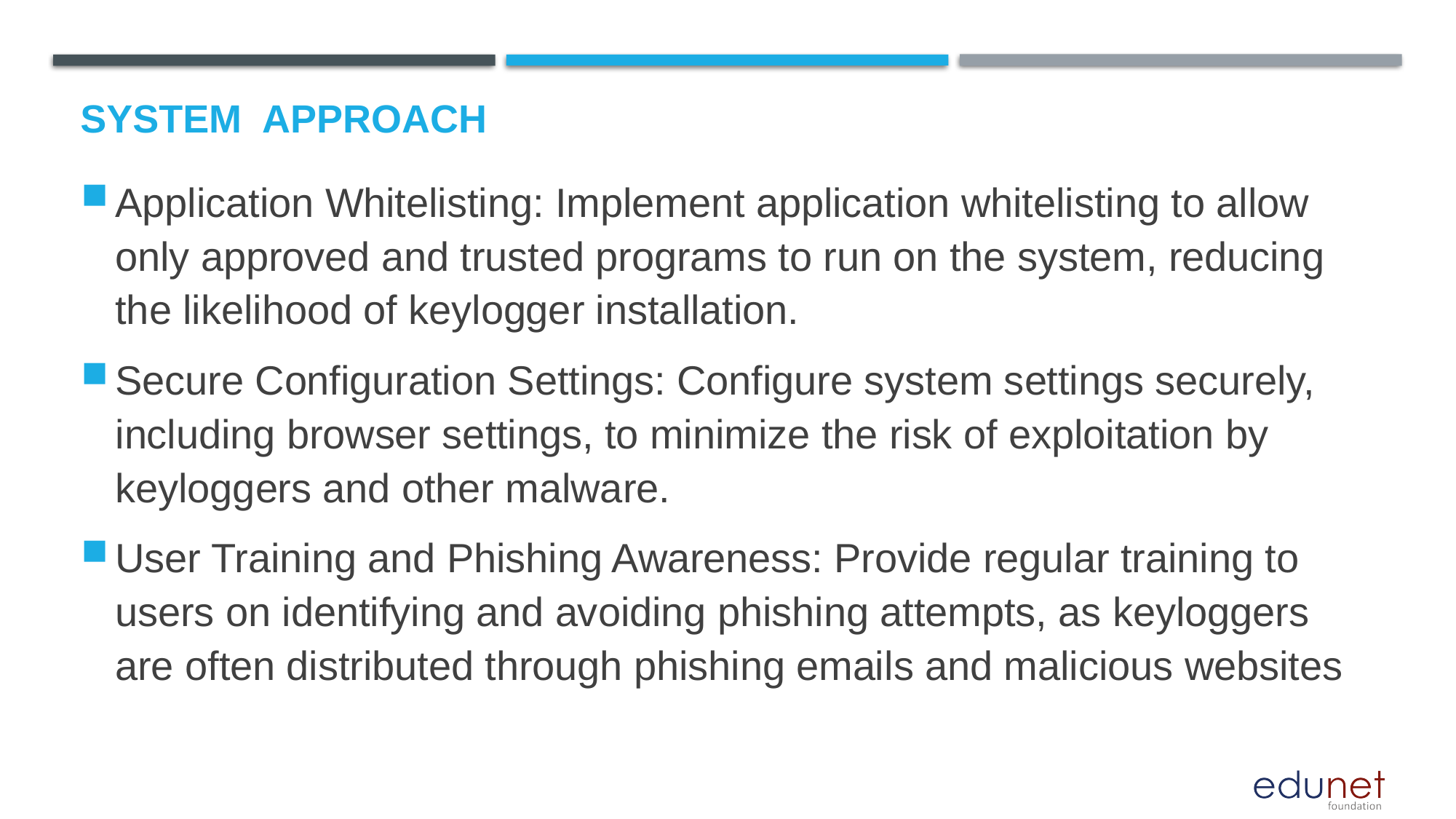

# System  Approach
Application Whitelisting: Implement application whitelisting to allow only approved and trusted programs to run on the system, reducing the likelihood of keylogger installation.
Secure Configuration Settings: Configure system settings securely, including browser settings, to minimize the risk of exploitation by keyloggers and other malware.
User Training and Phishing Awareness: Provide regular training to users on identifying and avoiding phishing attempts, as keyloggers are often distributed through phishing emails and malicious websites